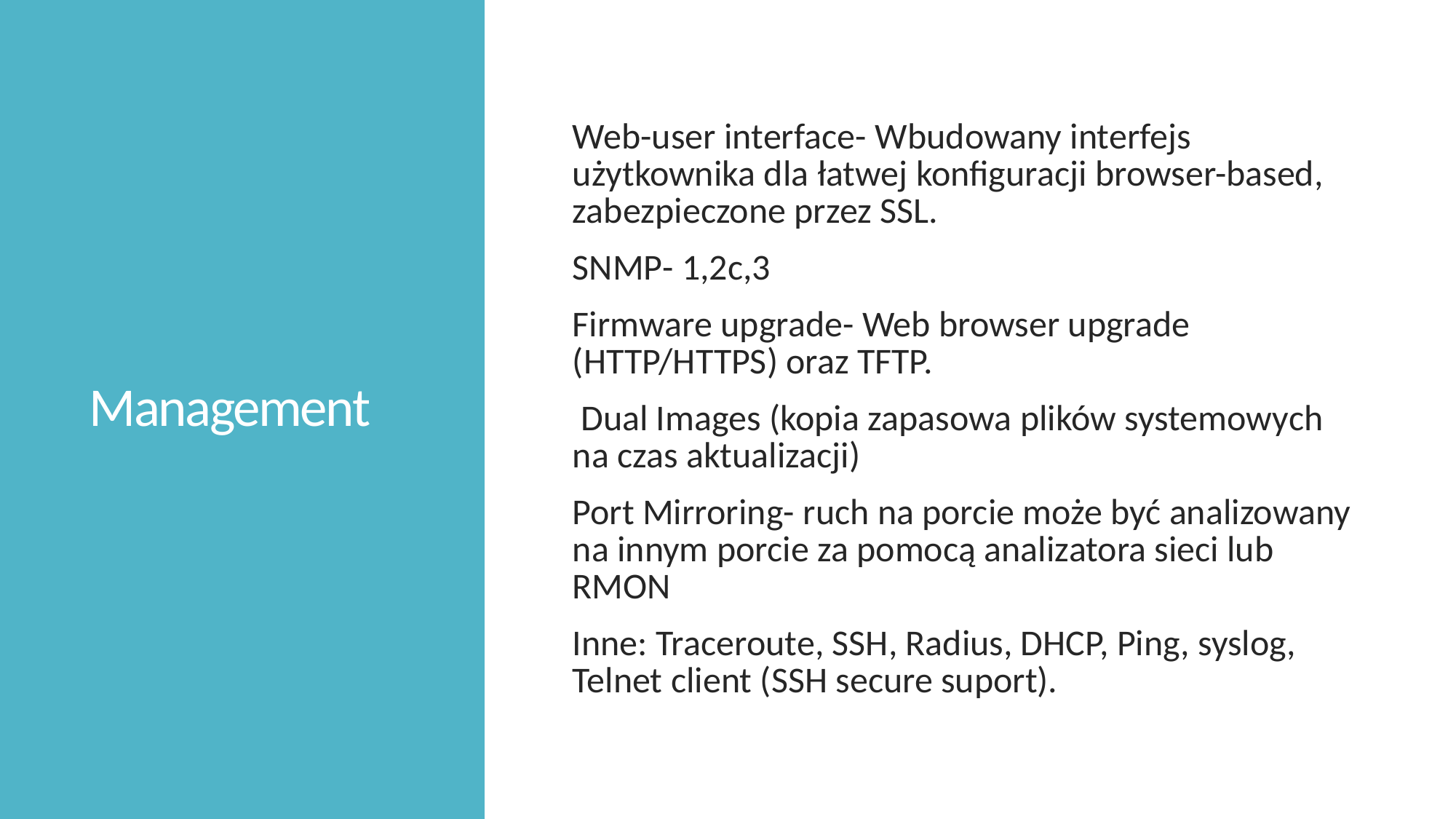

# Management
Web-user interface- Wbudowany interfejs użytkownika dla łatwej konfiguracji browser-based, zabezpieczone przez SSL.
SNMP- 1,2c,3
Firmware upgrade- Web browser upgrade (HTTP/HTTPS) oraz TFTP.
 Dual Images (kopia zapasowa plików systemowych na czas aktualizacji)
Port Mirroring- ruch na porcie może być analizowany na innym porcie za pomocą analizatora sieci lub RMON
Inne: Traceroute, SSH, Radius, DHCP, Ping, syslog, Telnet client (SSH secure suport).